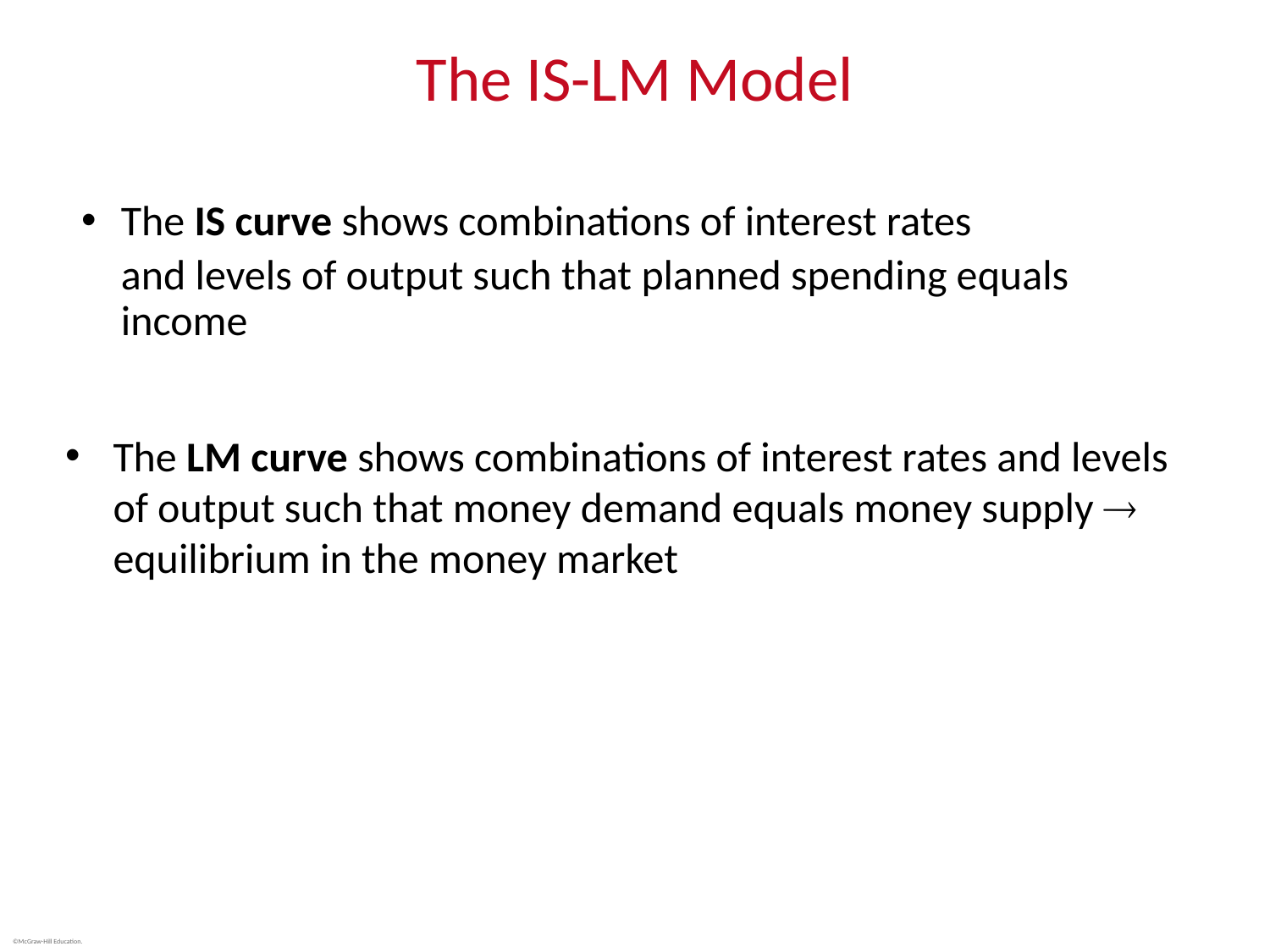

# The IS-LM Model
The IS curve shows combinations of interest rates
	and levels of output such that planned spending equals income
The LM curve shows combinations of interest rates and levels of output such that money demand equals money supply → equilibrium in the money market